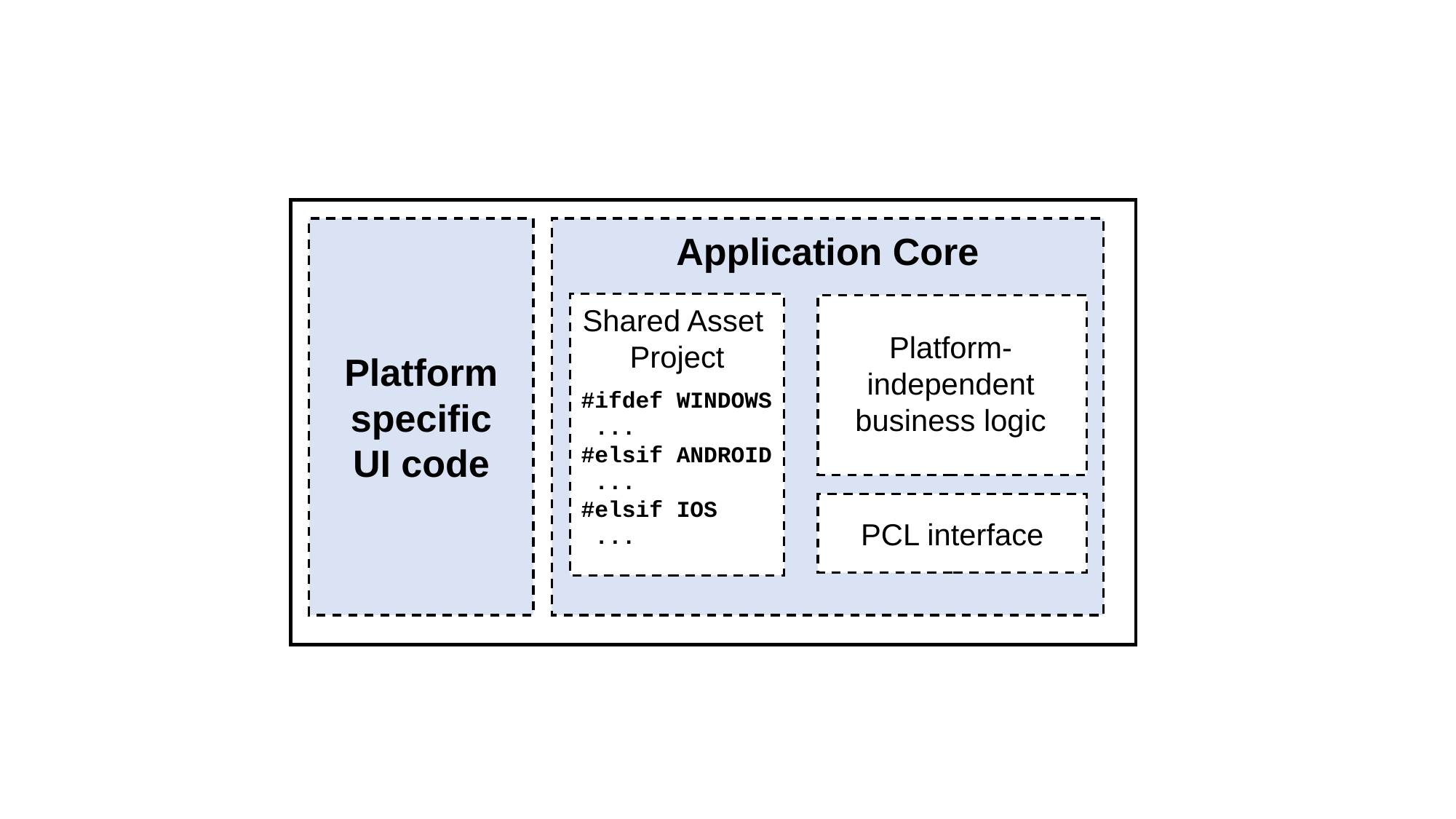

Platform
specific
UI code
Application Core

Shared Asset
Project
#ifdef WINDOWS
 ...
#elsif ANDROID
 ...
#elsif IOS
 ...

Platform-independent business logic
PCL interface